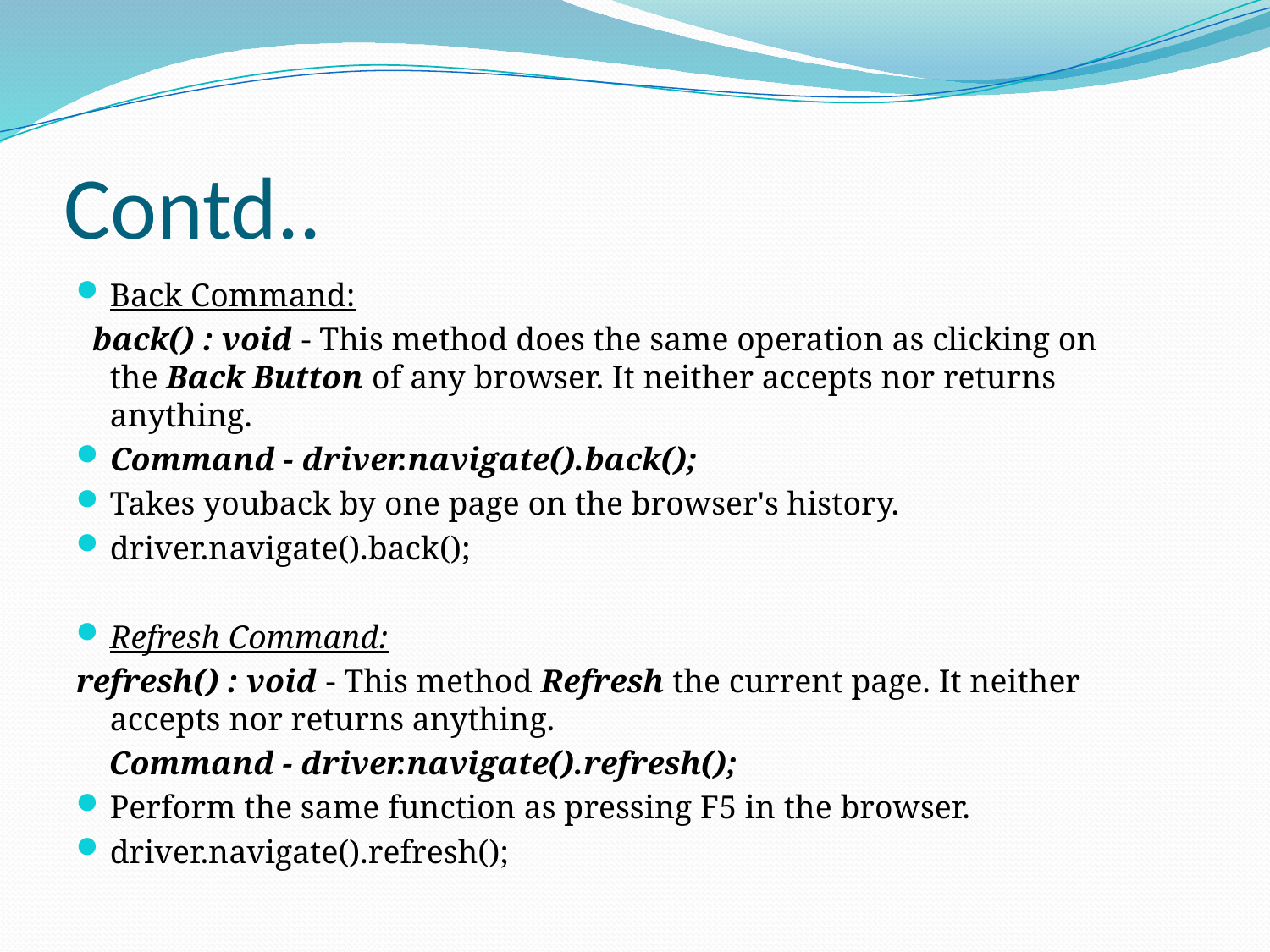

# Contd..
Back Command:
  back() : void - This method does the same operation as clicking on the Back Button of any browser. It neither accepts nor returns anything.
Command - driver.navigate().back();
Takes youback by one page on the browser's history.
driver.navigate().back();

Refresh Command:
refresh() : void - This method Refresh the current page. It neither accepts nor returns anything.
    Command - driver.navigate().refresh();
Perform the same function as pressing F5 in the browser.
driver.navigate().refresh();